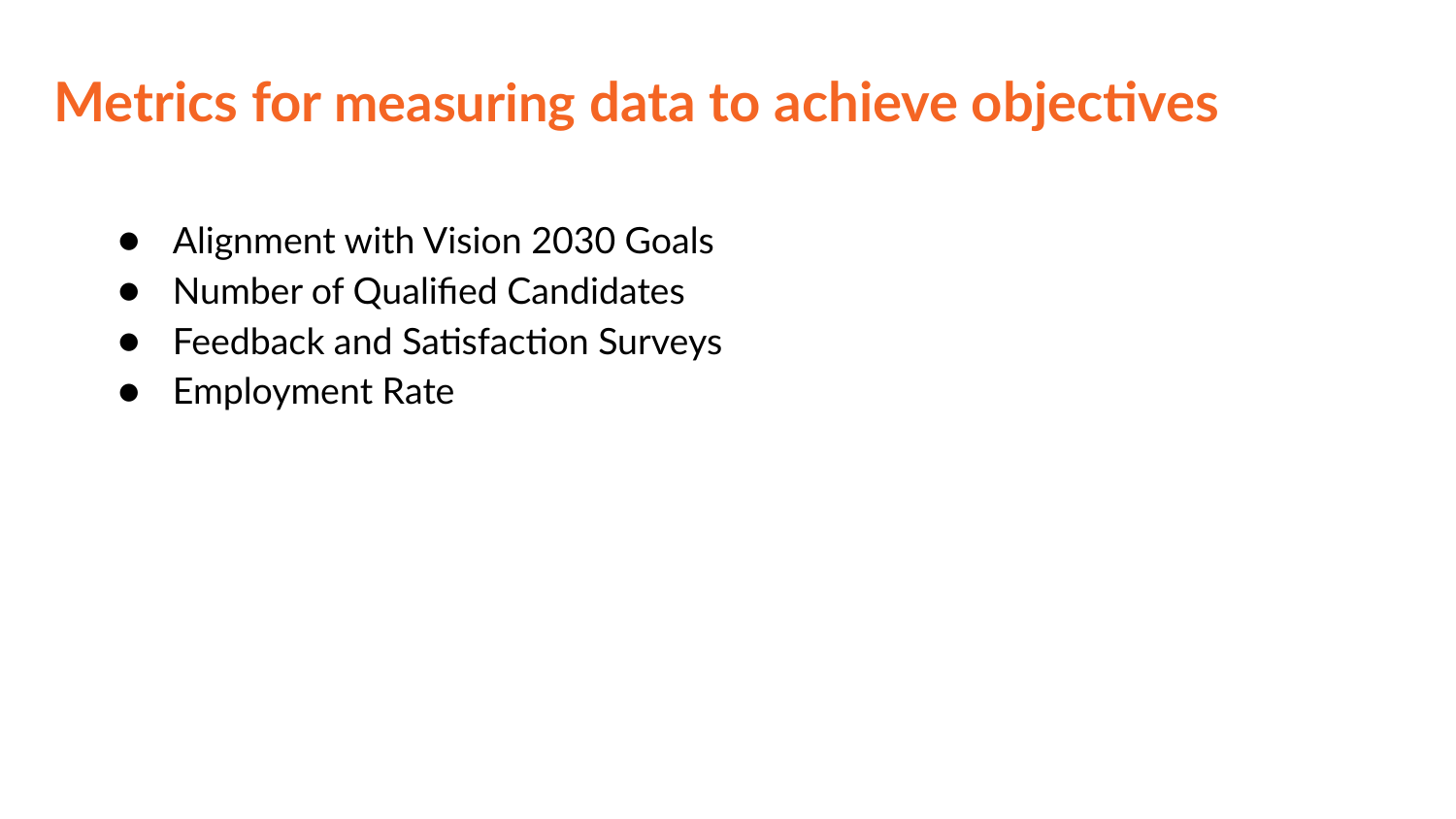

Metrics for measuring data to achieve objectives
Alignment with Vision 2030 Goals
Number of Qualified Candidates
Feedback and Satisfaction Surveys
Employment Rate